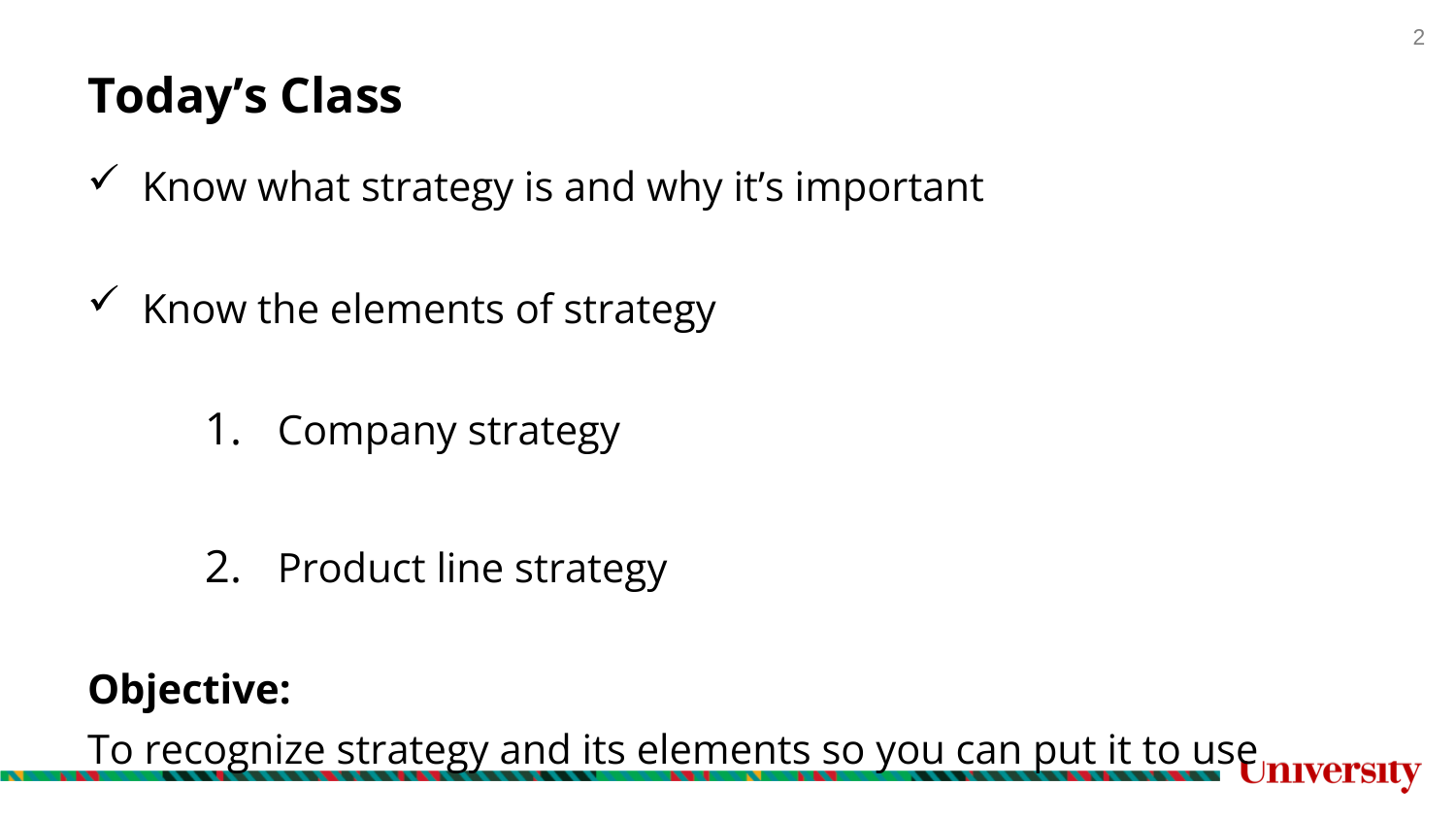

# Today’s Class
Know what strategy is and why it’s important

Know the elements of strategy

Company strategy

Product line strategy

Objective:
To recognize strategy and its elements so you can put it to use